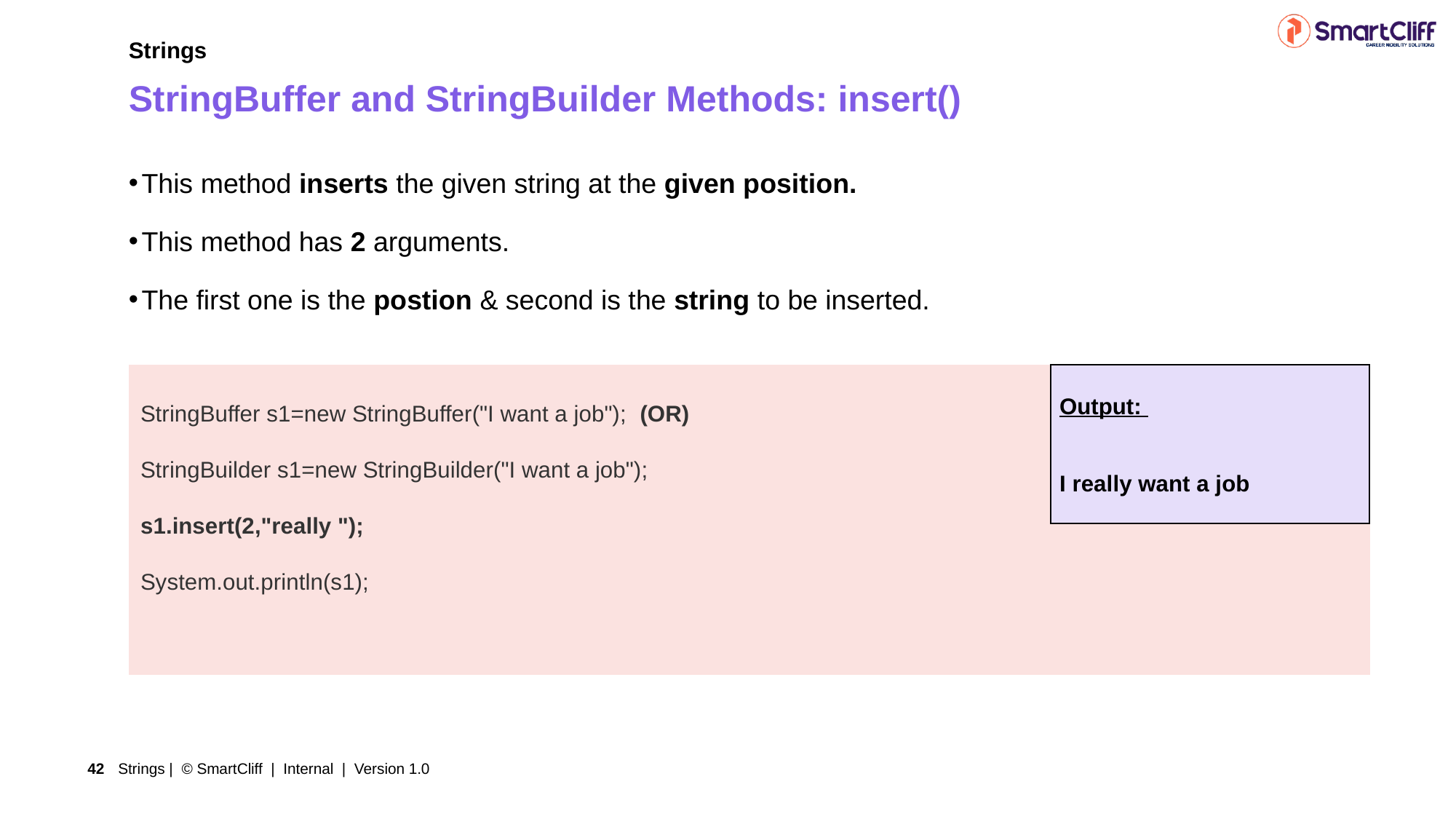

Strings
StringBuffer and StringBuilder Methods: insert()
This method inserts the given string at the given position.
This method has 2 arguments.
The first one is the postion & second is the string to be inserted.

Output:

I really want a job
| StringBuffer s1=new StringBuffer("I want a job"); (OR) StringBuilder s1=new StringBuilder("I want a job"); s1.insert(2,"really "); System.out.println(s1); |
| --- |
Strings |  © SmartCliff  |  Internal  |  Version 1.0
42